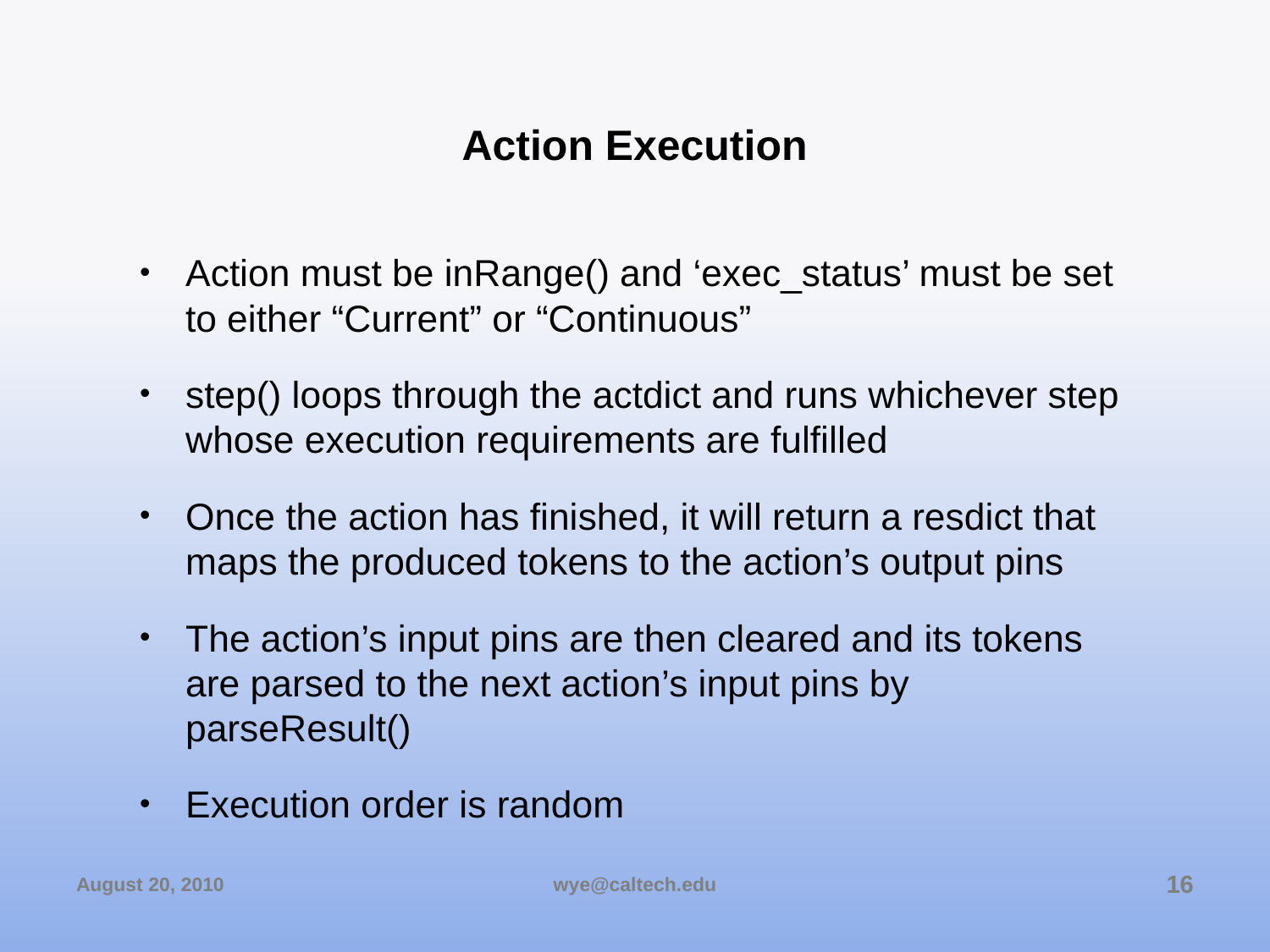

# Action Execution
Action must be inRange() and ‘exec_status’ must be set to either “Current” or “Continuous”
step() loops through the actdict and runs whichever step whose execution requirements are fulfilled
Once the action has finished, it will return a resdict that maps the produced tokens to the action’s output pins
The action’s input pins are then cleared and its tokens are parsed to the next action’s input pins by parseResult()
Execution order is random
August 20, 2010
wye@caltech.edu
16